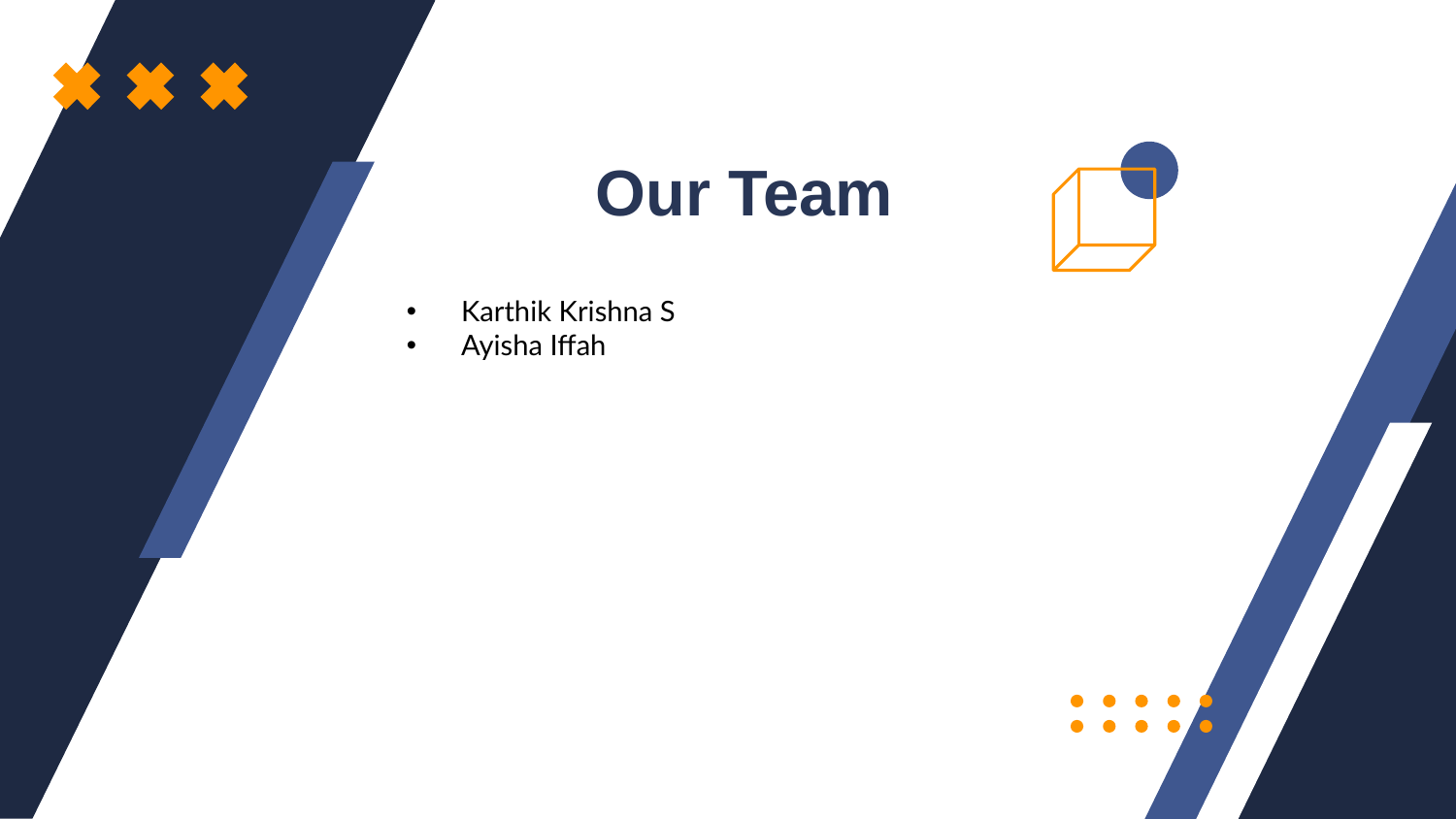

# Our Team

Karthik Krishna S
Ayisha Iffah